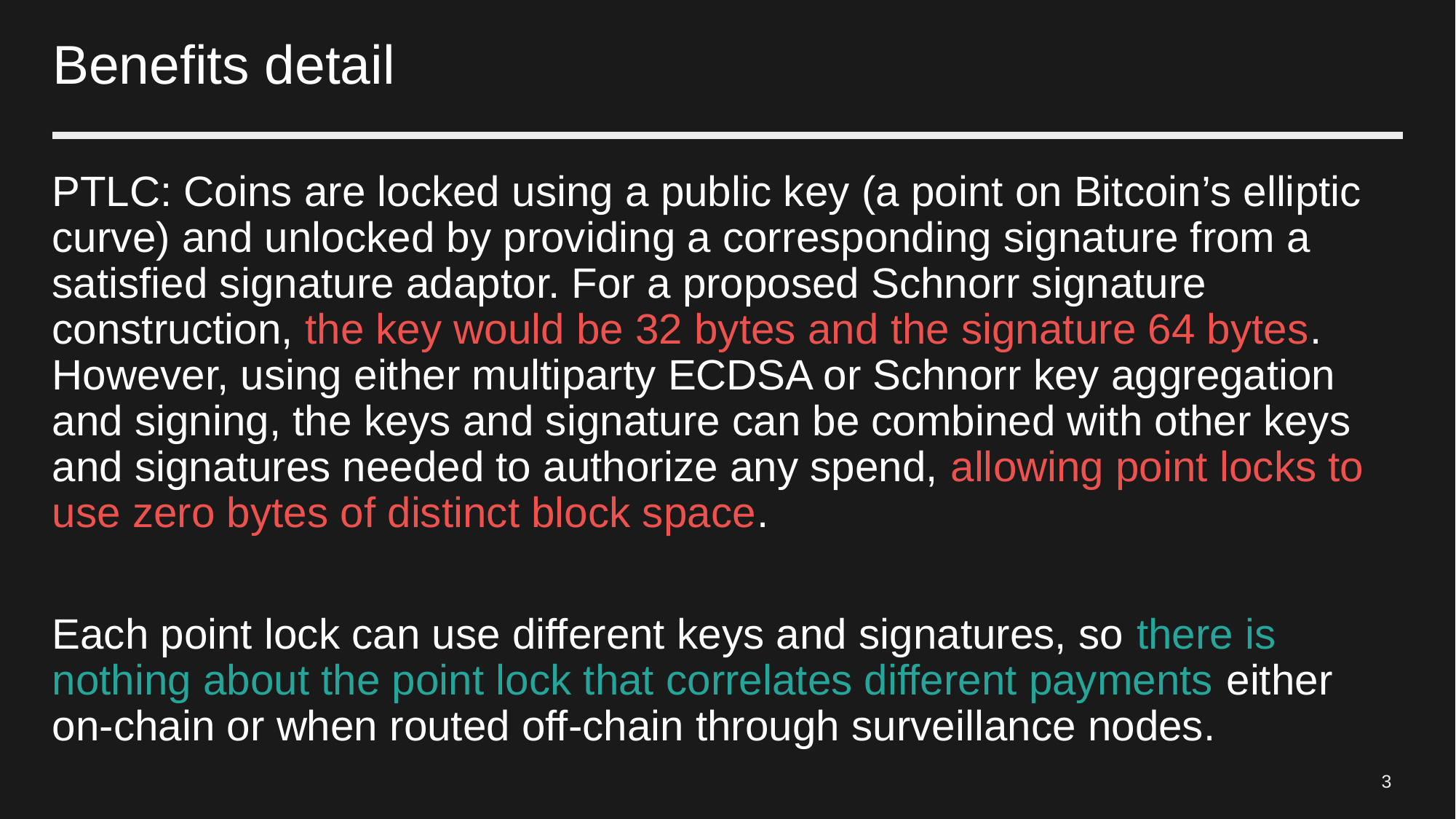

# Benefits detail
PTLC: Coins are locked using a public key (a point on Bitcoin’s elliptic curve) and unlocked by providing a corresponding signature from a satisfied signature adaptor. For a proposed Schnorr signature construction, the key would be 32 bytes and the signature 64 bytes. However, using either multiparty ECDSA or Schnorr key aggregation and signing, the keys and signature can be combined with other keys and signatures needed to authorize any spend, allowing point locks to use zero bytes of distinct block space.

Each point lock can use different keys and signatures, so there is nothing about the point lock that correlates different payments either on-chain or when routed off-chain through surveillance nodes.
3